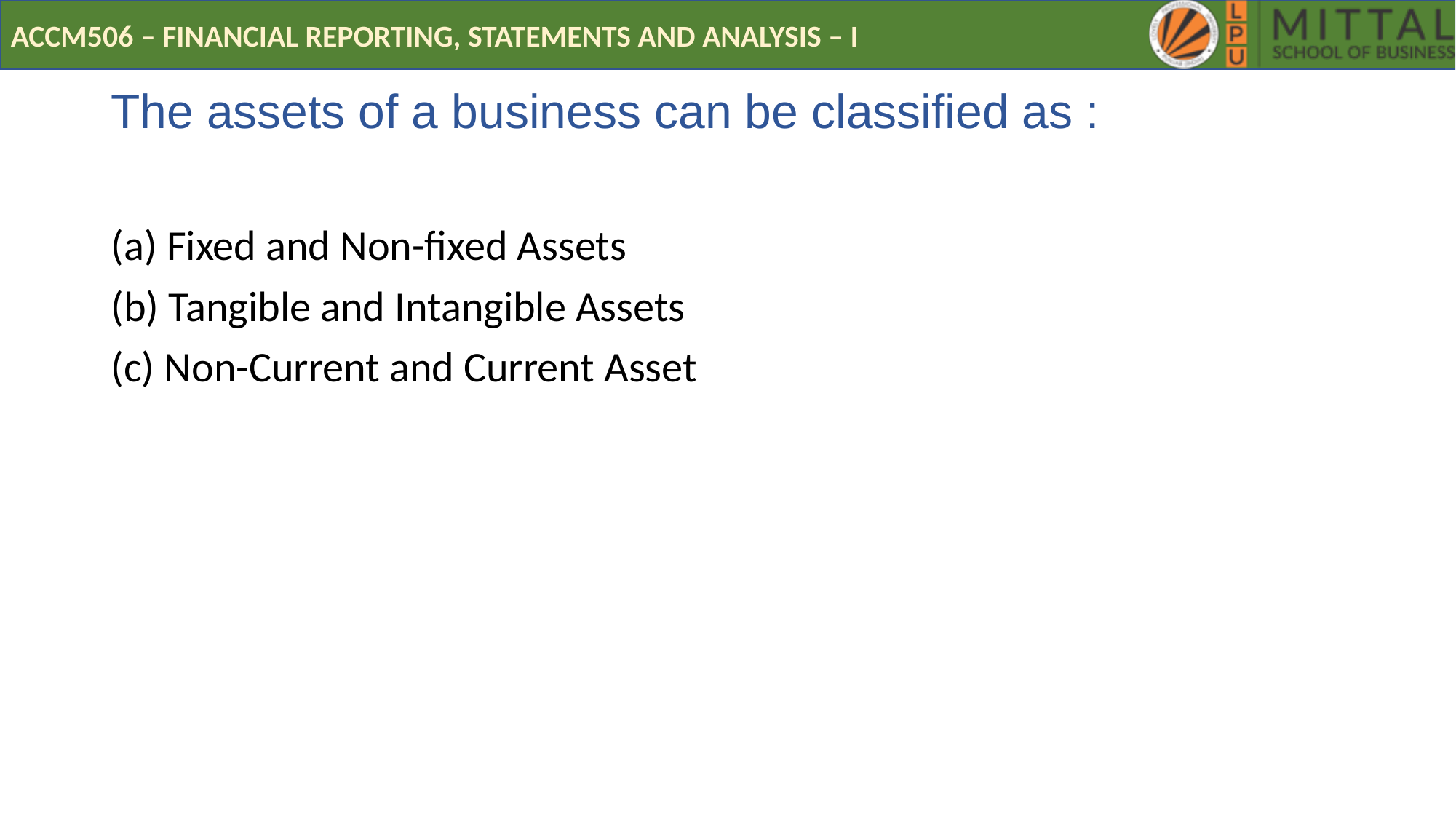

# The assets of a business can be classified as :
(a) Fixed and Non-fixed Assets
(b) Tangible and Intangible Assets
(c) Non-Current and Current Asset